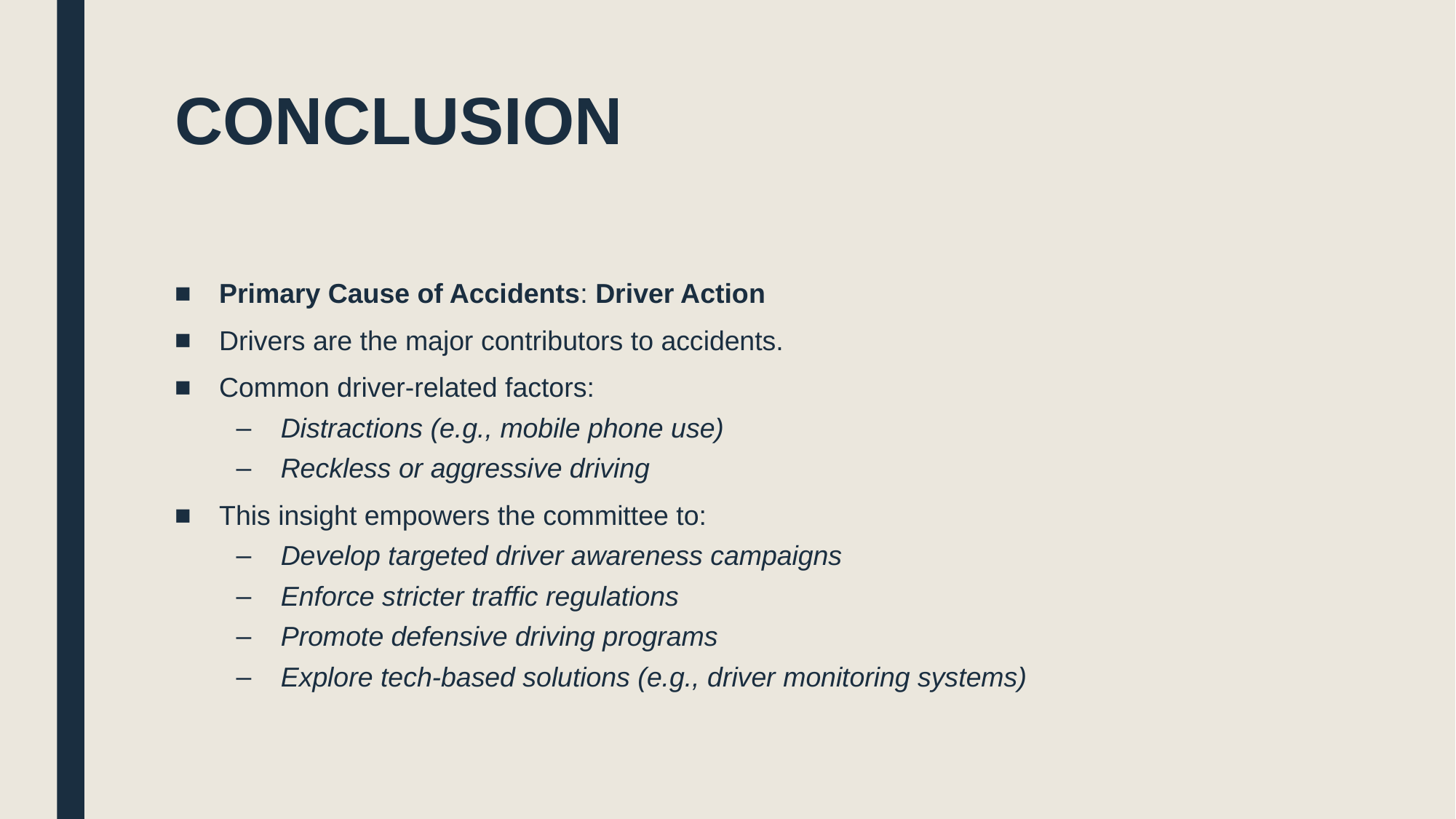

# CONCLUSION
Primary Cause of Accidents: Driver Action
Drivers are the major contributors to accidents.
Common driver-related factors:
Distractions (e.g., mobile phone use)
Reckless or aggressive driving
This insight empowers the committee to:
Develop targeted driver awareness campaigns
Enforce stricter traffic regulations
Promote defensive driving programs
Explore tech-based solutions (e.g., driver monitoring systems)